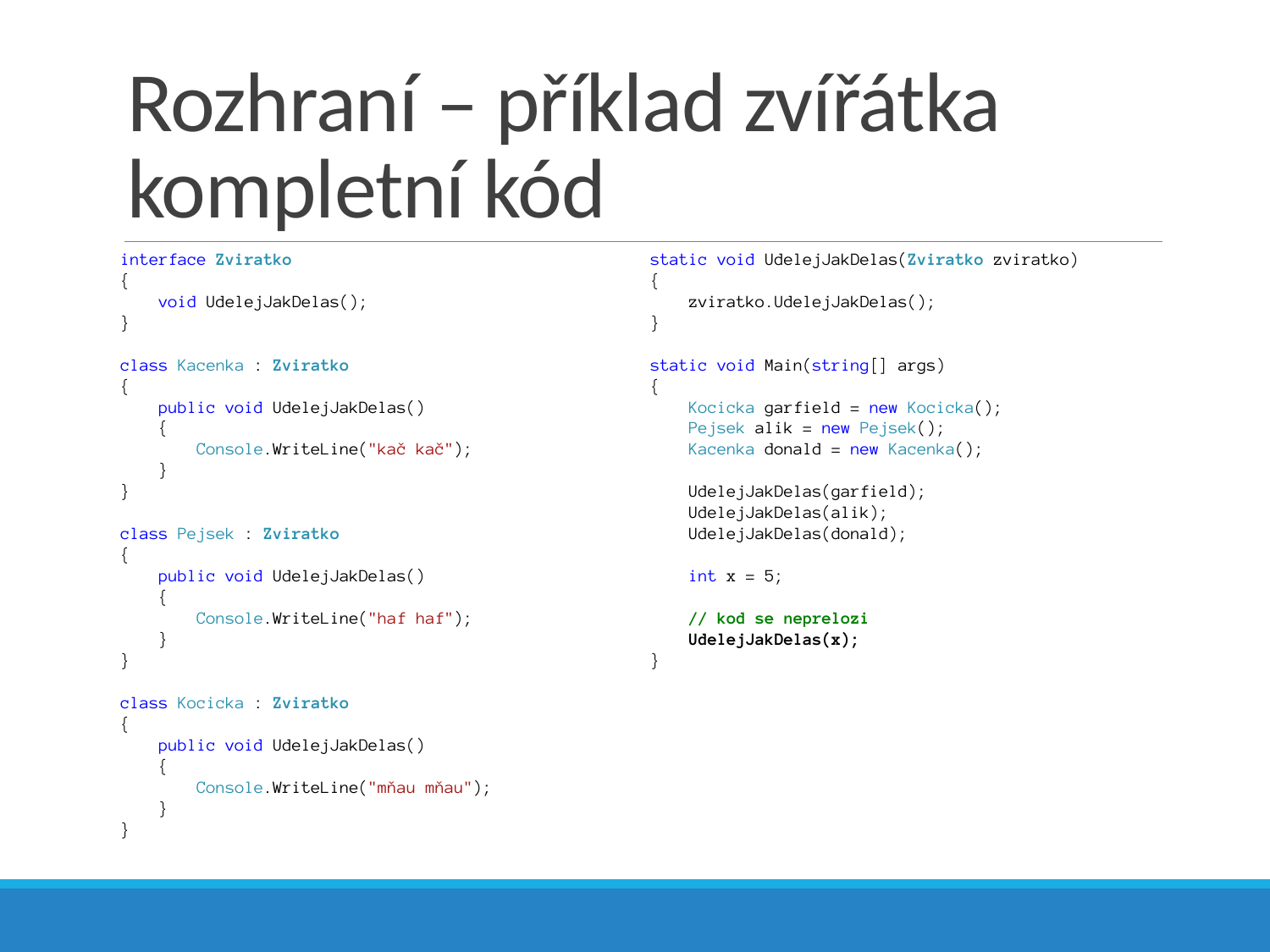

# Rozhraní – příklad zvířátka kompletní kód
interface Zviratko
{
    void UdelejJakDelas();
}

class Kacenka : Zviratko
{
    public void UdelejJakDelas()
    {
        Console.WriteLine("kač kač");
    }
}

class Pejsek : Zviratko
{
    public void UdelejJakDelas()
    {
        Console.WriteLine("haf haf");
    }
}

class Kocicka : Zviratko
{
    public void UdelejJakDelas()
    {
        Console.WriteLine("mňau mňau");
    }
}
static void UdelejJakDelas(Zviratko zviratko)
{
    zviratko.UdelejJakDelas();
}

static void Main(string[] args)
{
    Kocicka garfield = new Kocicka();
    Pejsek alik = new Pejsek();
    Kacenka donald = new Kacenka();

    UdelejJakDelas(garfield);
    UdelejJakDelas(alik);
    UdelejJakDelas(donald);

    int x = 5;

    // kod se neprelozi
    UdelejJakDelas(x);
}